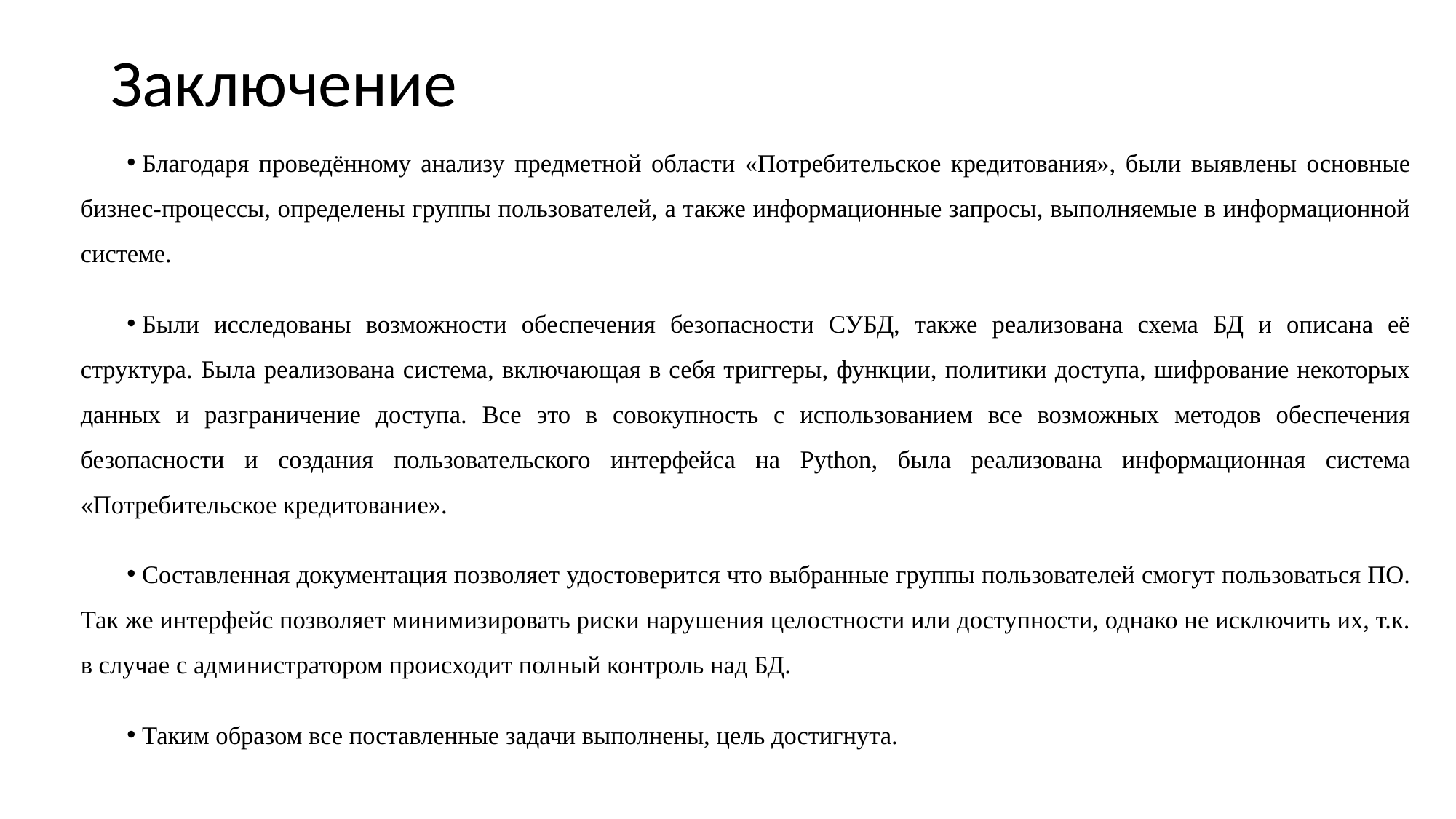

# Заключение
Благодаря проведённому анализу предметной области «Потребительское кредитования», были выявлены основные бизнес-процессы, определены группы пользователей, а также информационные запросы, выполняемые в информационной системе.
Были исследованы возможности обеспечения безопасности СУБД, также реализована схема БД и описана её структура. Была реализована система, включающая в себя триггеры, функции, политики доступа, шифрование некоторых данных и разграничение доступа. Все это в совокупность с использованием все возможных методов обеспечения безопасности и создания пользовательского интерфейса на Python, была реализована информационная система «Потребительское кредитование».
Составленная документация позволяет удостоверится что выбранные группы пользователей смогут пользоваться ПО. Так же интерфейс позволяет минимизировать риски нарушения целостности или доступности, однако не исключить их, т.к. в случае с администратором происходит полный контроль над БД.
Таким образом все поставленные задачи выполнены, цель достигнута.